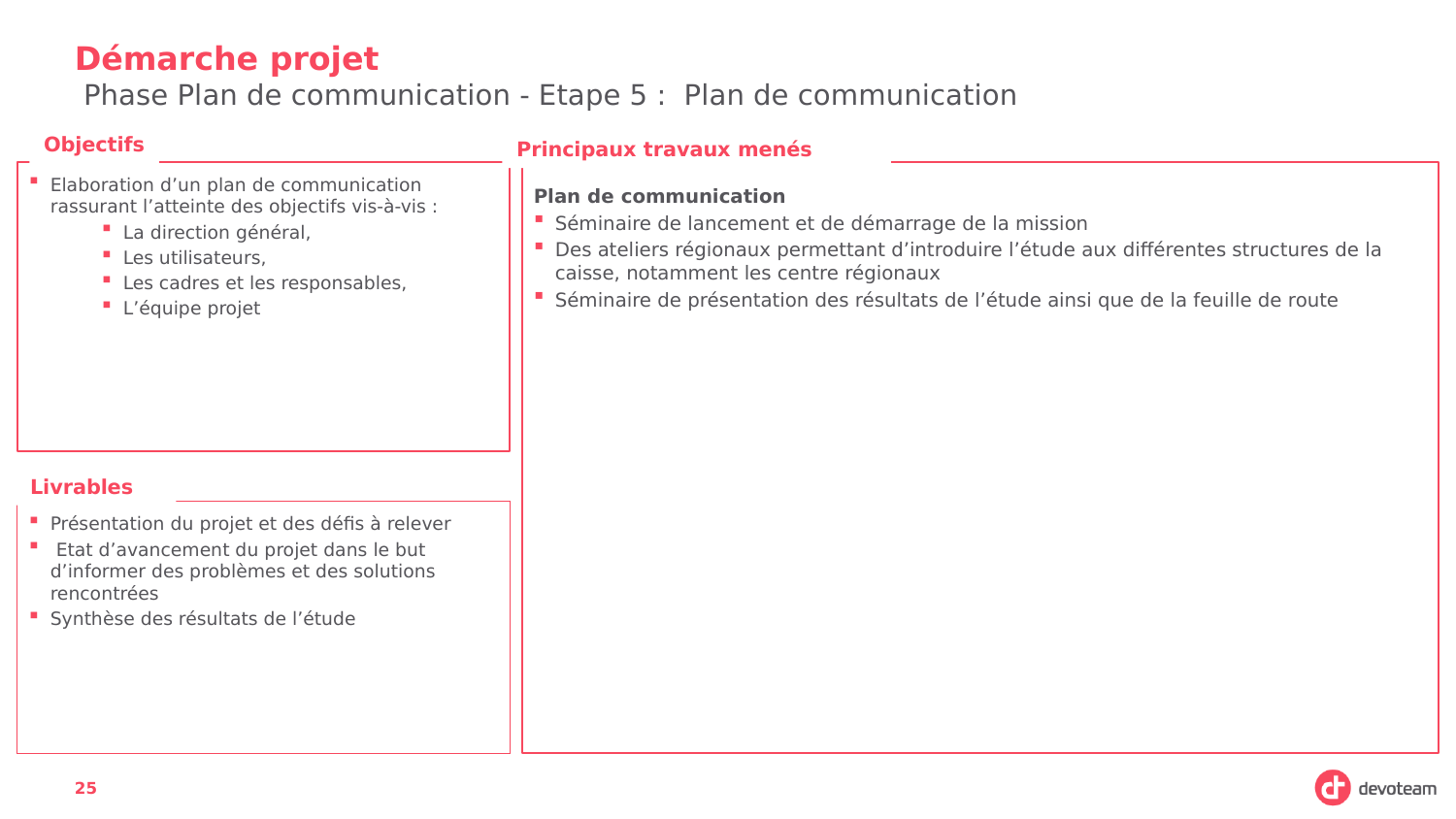

# Démarche projet
 Phase Plan de communication - Etape 5 :  Plan de communication

Objectifs
Principaux travaux menés
Elaboration d’un plan de communication rassurant l’atteinte des objectifs vis-à-vis :
La direction général,
Les utilisateurs,
Les cadres et les responsables,
L’équipe projet

Plan de communication
Séminaire de lancement et de démarrage de la mission
Des ateliers régionaux permettant d’introduire l’étude aux différentes structures de la caisse, notamment les centre régionaux
Séminaire de présentation des résultats de l’étude ainsi que de la feuille de route

Livrables
Présentation du projet et des défis à relever
 Etat d’avancement du projet dans le but d’informer des problèmes et des solutions rencontrées
Synthèse des résultats de l’étude
25